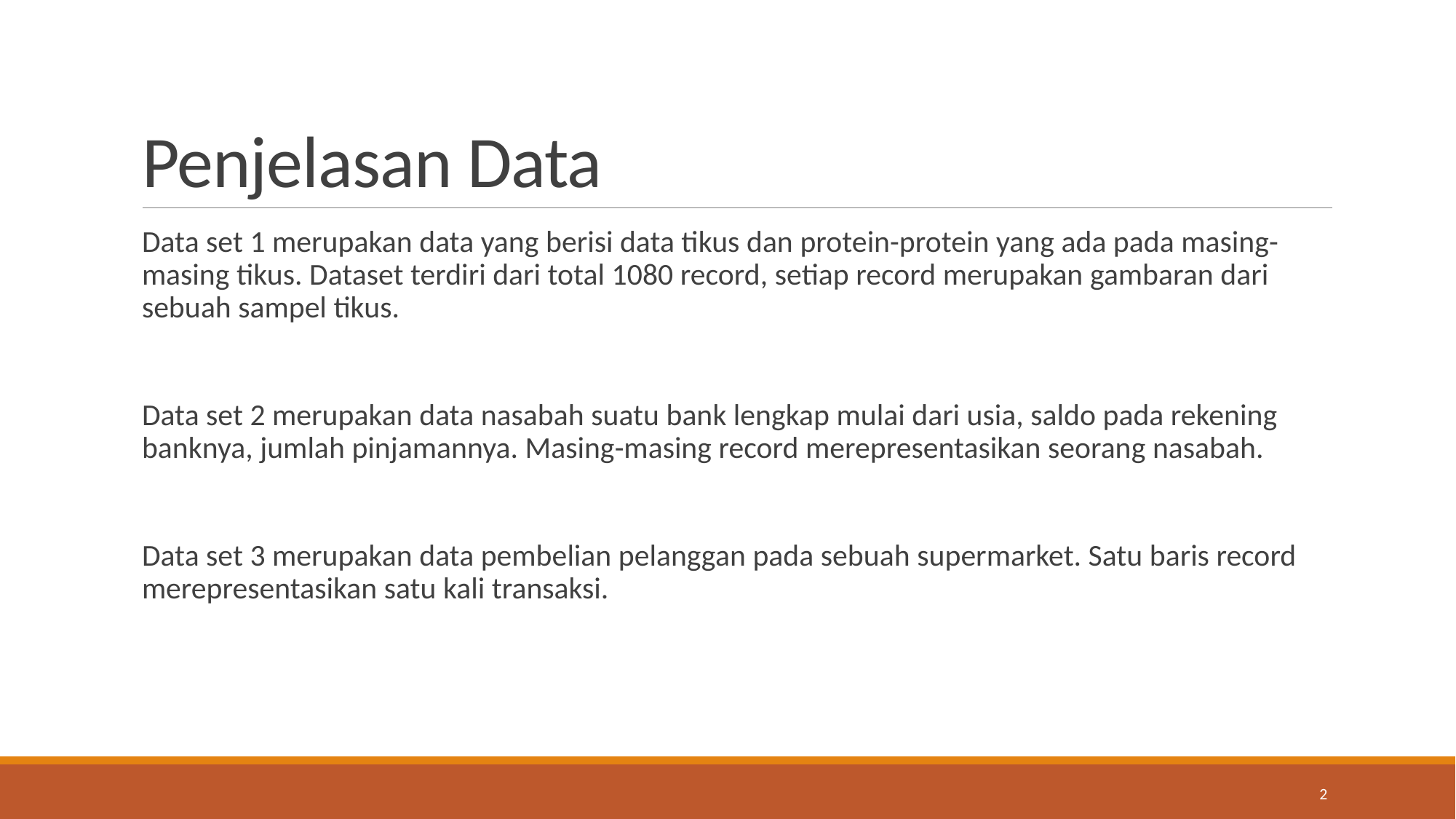

# Penjelasan Data
Data set 1 merupakan data yang berisi data tikus dan protein-protein yang ada pada masing-masing tikus. Dataset terdiri dari total 1080 record, setiap record merupakan gambaran dari sebuah sampel tikus.

Data set 2 merupakan data nasabah suatu bank lengkap mulai dari usia, saldo pada rekening banknya, jumlah pinjamannya. Masing-masing record merepresentasikan seorang nasabah.

Data set 3 merupakan data pembelian pelanggan pada sebuah supermarket. Satu baris record merepresentasikan satu kali transaksi.

2